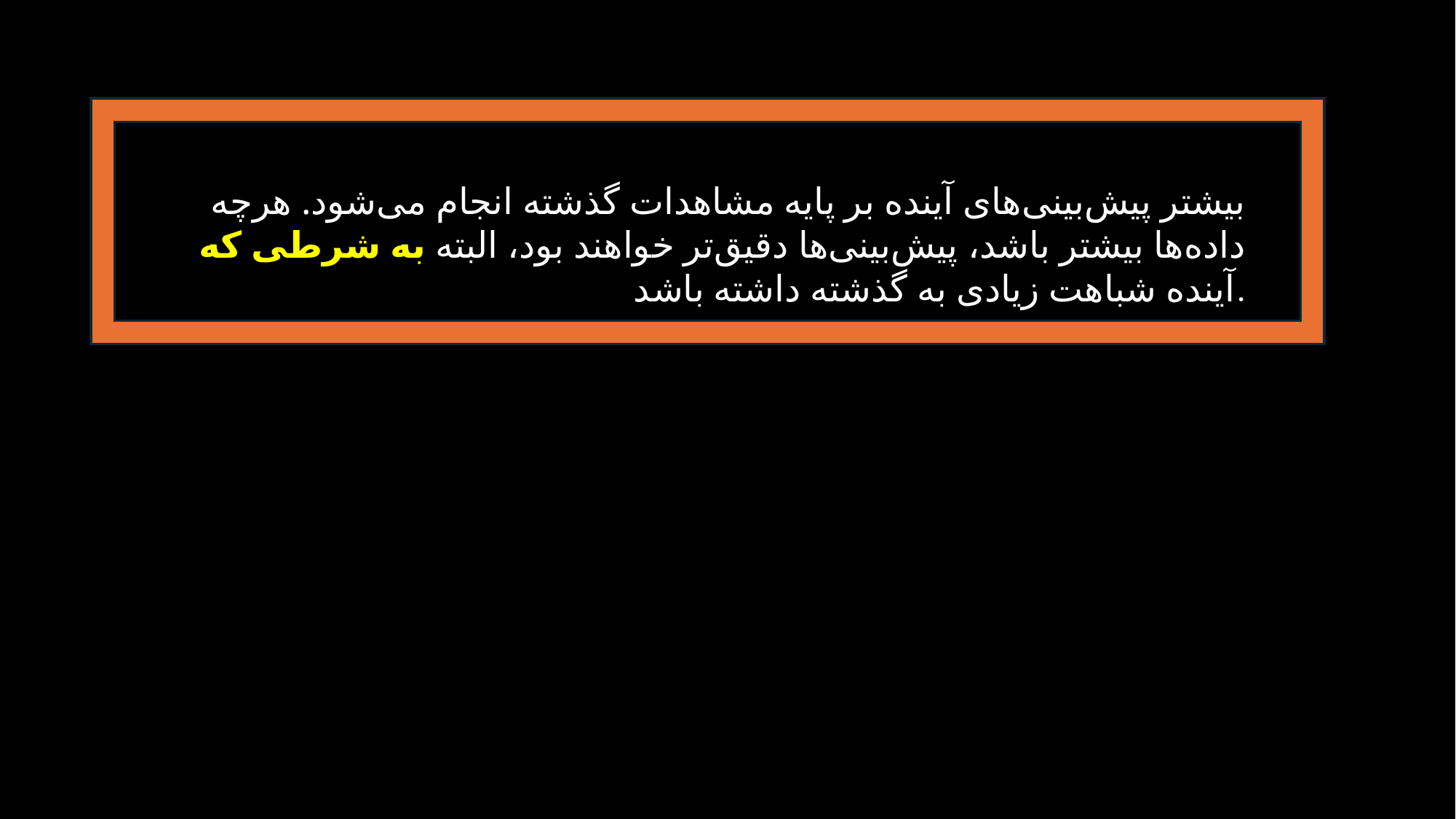

بیشتر پیش‌بینی‌های آینده بر پایه مشاهدات گذشته انجام می‌شود. هرچه داده‌ها بیشتر باشد، پیش‌بینی‌ها دقیق‌تر خواهند بود، البته به شرطی که آینده شباهت زیادی به گذشته داشته باشد.